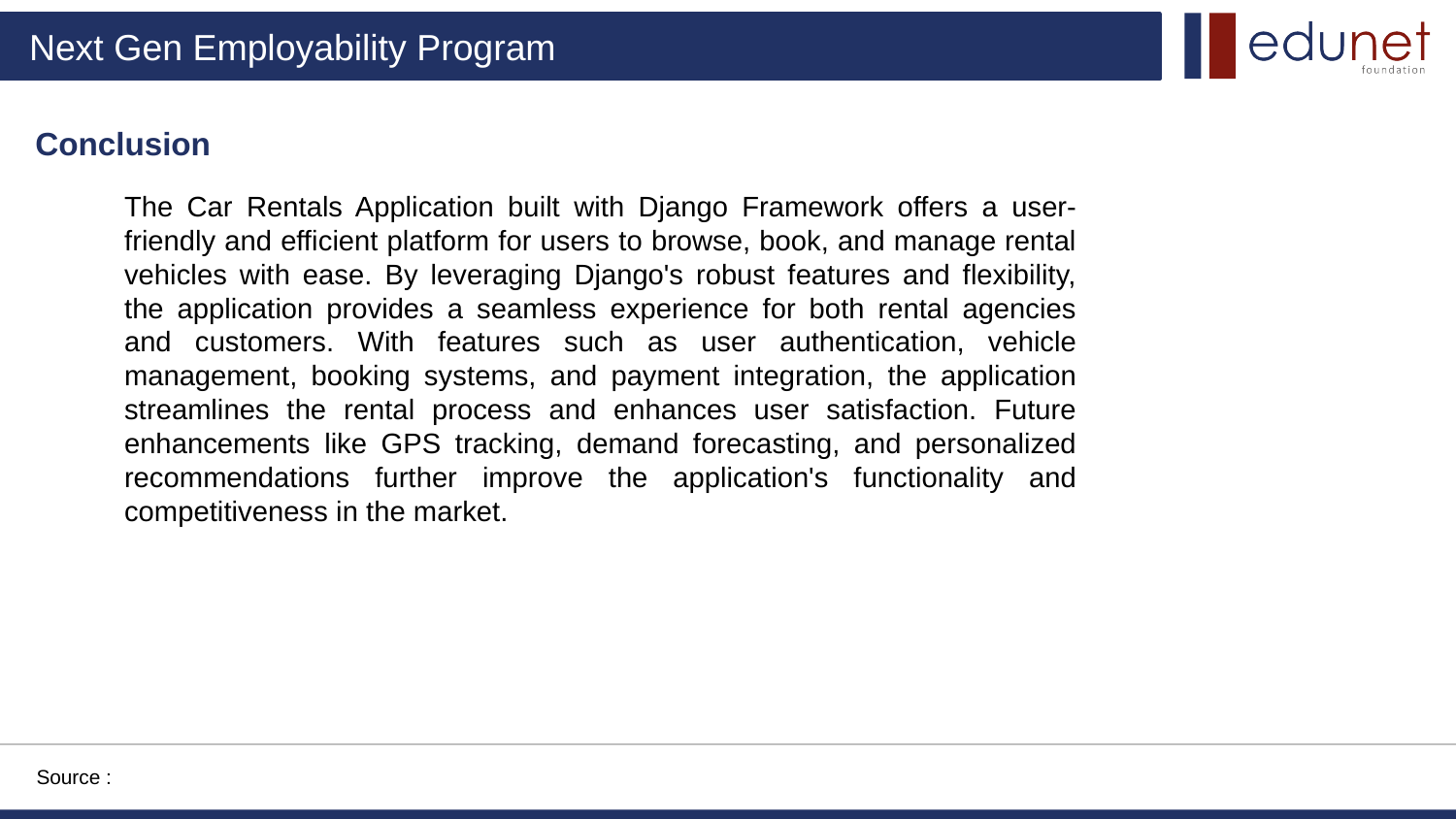

Conclusion
The Car Rentals Application built with Django Framework offers a user-friendly and efficient platform for users to browse, book, and manage rental vehicles with ease. By leveraging Django's robust features and flexibility, the application provides a seamless experience for both rental agencies and customers. With features such as user authentication, vehicle management, booking systems, and payment integration, the application streamlines the rental process and enhances user satisfaction. Future enhancements like GPS tracking, demand forecasting, and personalized recommendations further improve the application's functionality and competitiveness in the market.
Source :